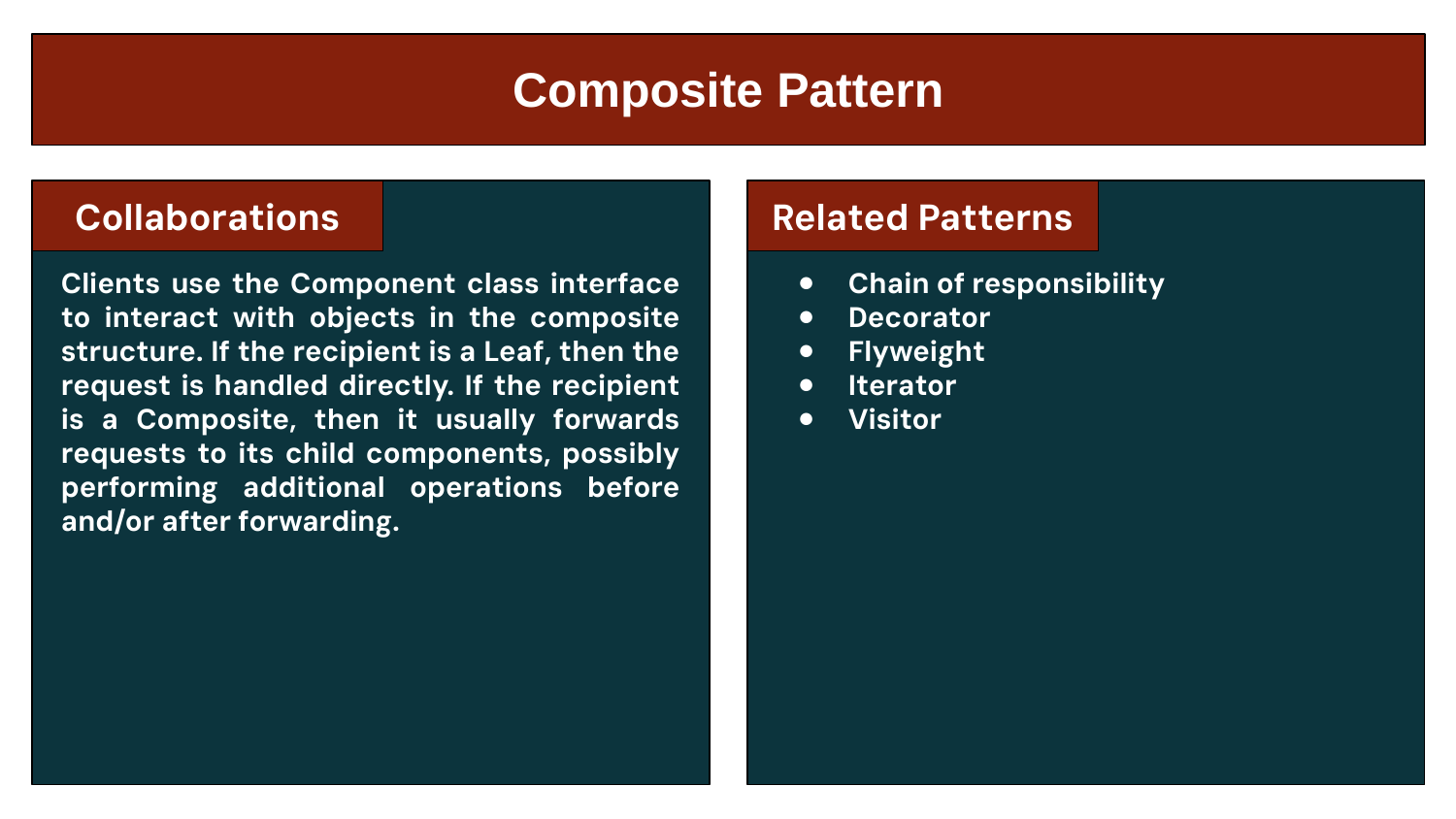

Composite Pattern

Collaborations

Related Patterns
Clients use the Component class interface to interact with objects in the composite structure. If the recipient is a Leaf, then the request is handled directly. If the recipient is a Composite, then it usually forwards requests to its child components, possibly performing additional operations before and/or after forwarding.
Chain of responsibility
Decorator
Flyweight
Iterator
Visitor